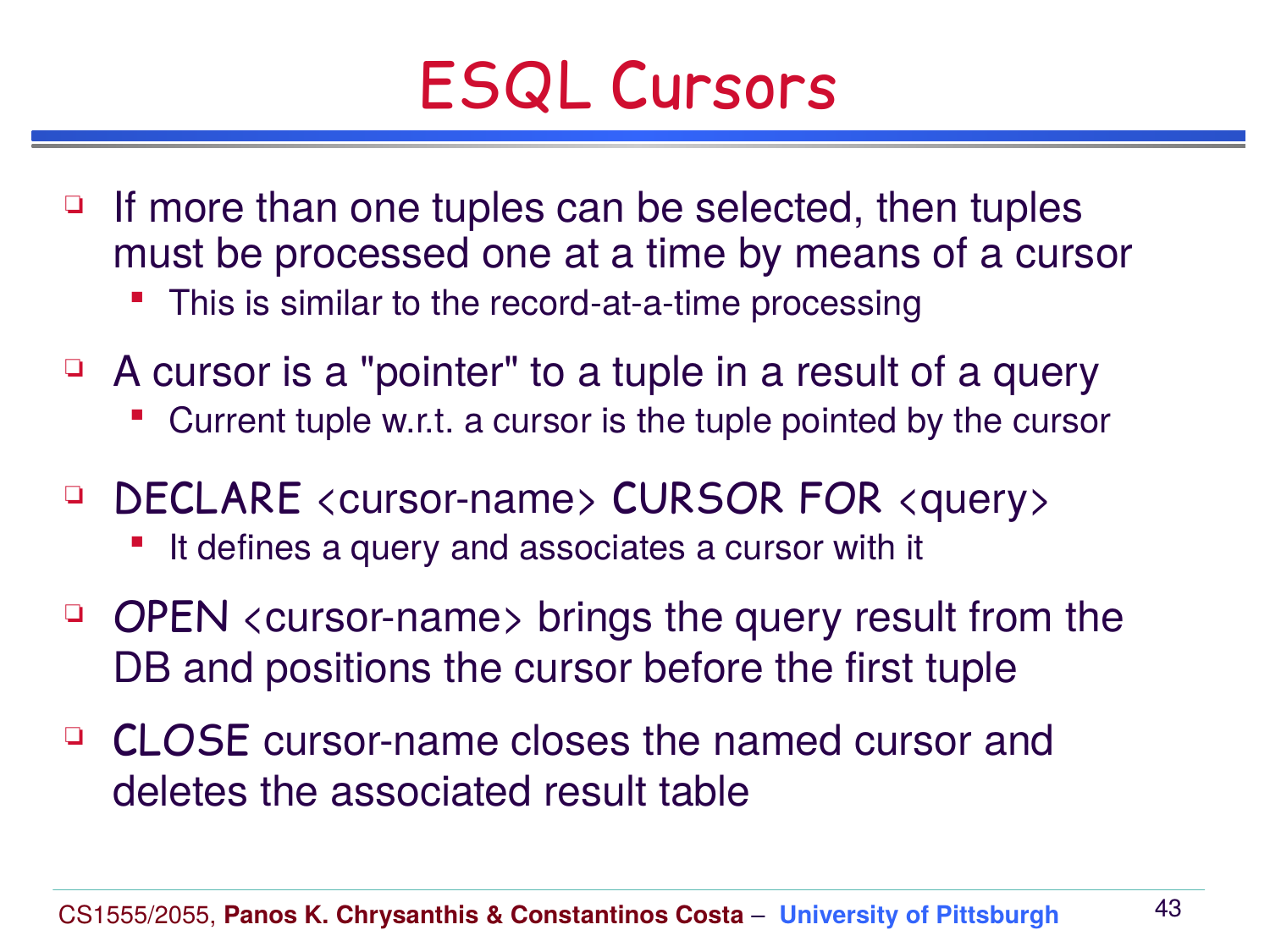

# ESQL Cursors
If more than one tuples can be selected, then tuples must be processed one at a time by means of a cursor
This is similar to the record-at-a-time processing

A cursor is a "pointer" to a tuple in a result of a query
Current tuple w.r.t. a cursor is the tuple pointed by the cursor

DECLARE <cursor-name> CURSOR FOR <query>
It defines a query and associates a cursor with it

OPEN <cursor-name> brings the query result from the DB and positions the cursor before the first tuple

CLOSE cursor-name closes the named cursor and deletes the associated result table